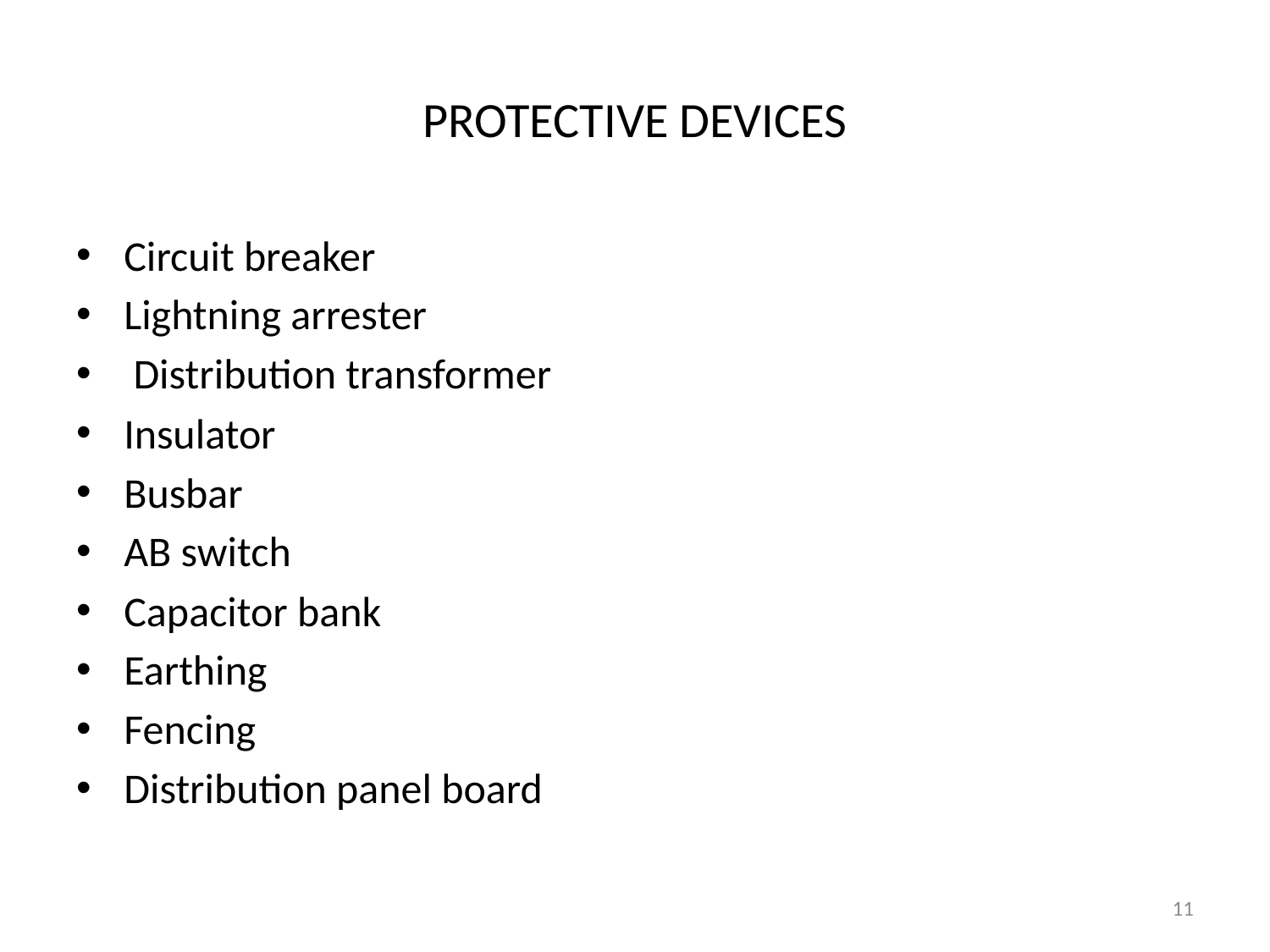

# PROTECTIVE DEVICES
Circuit breaker
Lightning arrester
 Distribution transformer
Insulator
Busbar
AB switch
Capacitor bank
Earthing
Fencing
Distribution panel board
11